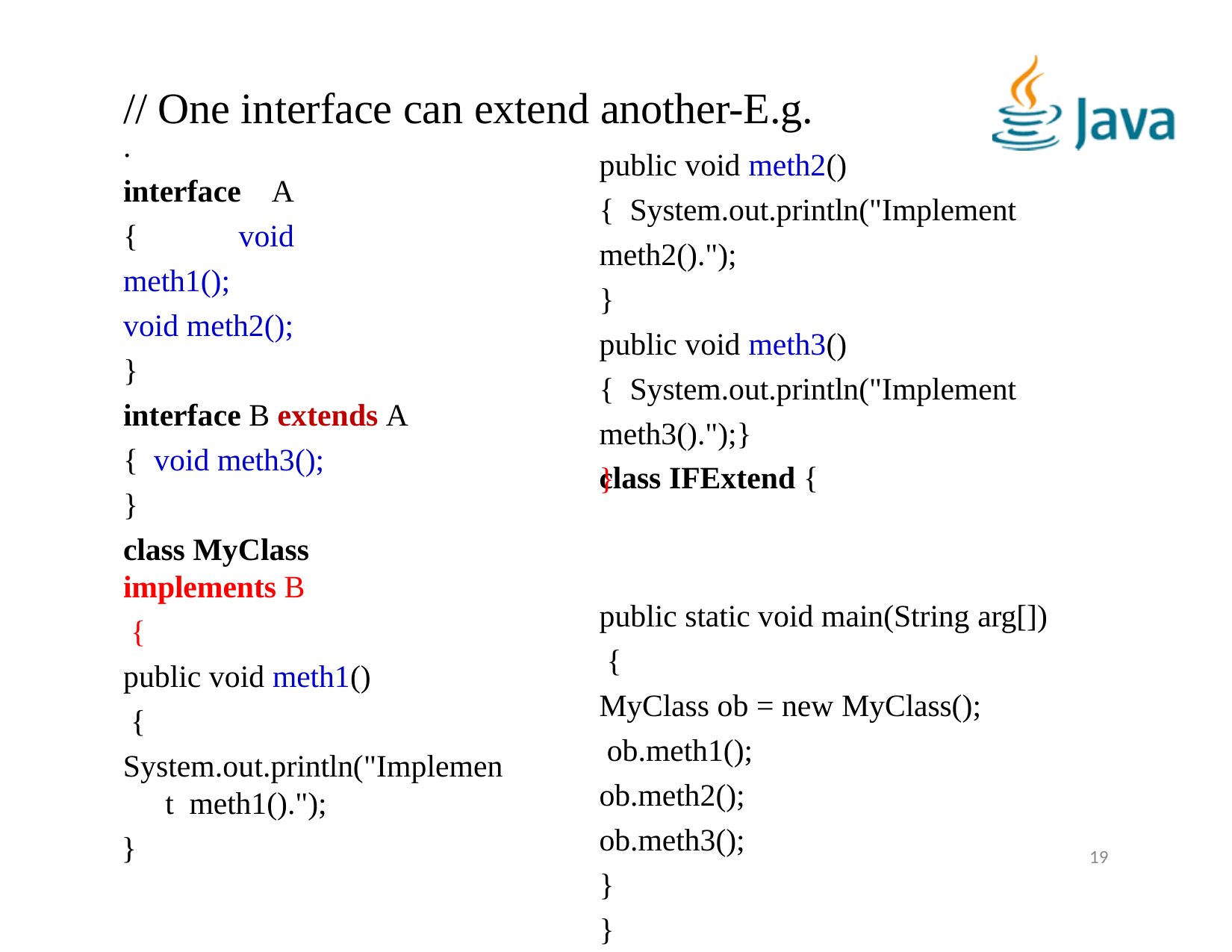

# // One interface can extend another-E.g.
.
interface A {  void meth1();  void meth2();
}
interface B extends A {  void meth3();
}
class MyClass implements B
{
public void meth1()
{
System.out.println("Implement  meth1().");
}
public void meth2() {  System.out.println("Implement meth2().");
}
public void meth3() {  System.out.println("Implement meth3().");}
}

public static void main(String arg[])
{
MyClass ob = new MyClass();  ob.meth1();
ob.meth2();
ob.meth3();
}
}
class IFExtend {
19